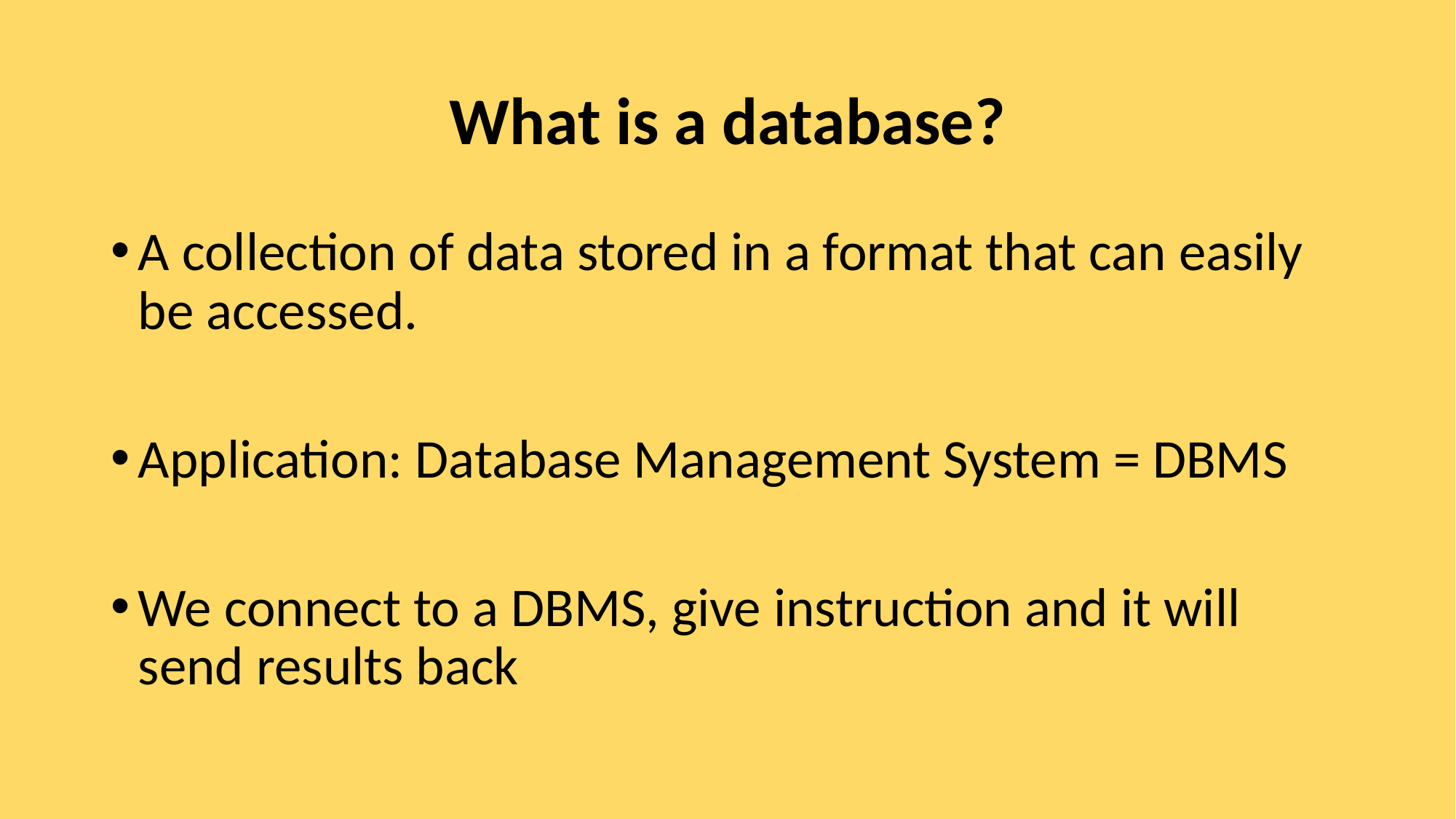

# What is a database?
A collection of data stored in a format that can easily be accessed.

Application: Database Management System = DBMS

We connect to a DBMS, give instruction and it will send results back